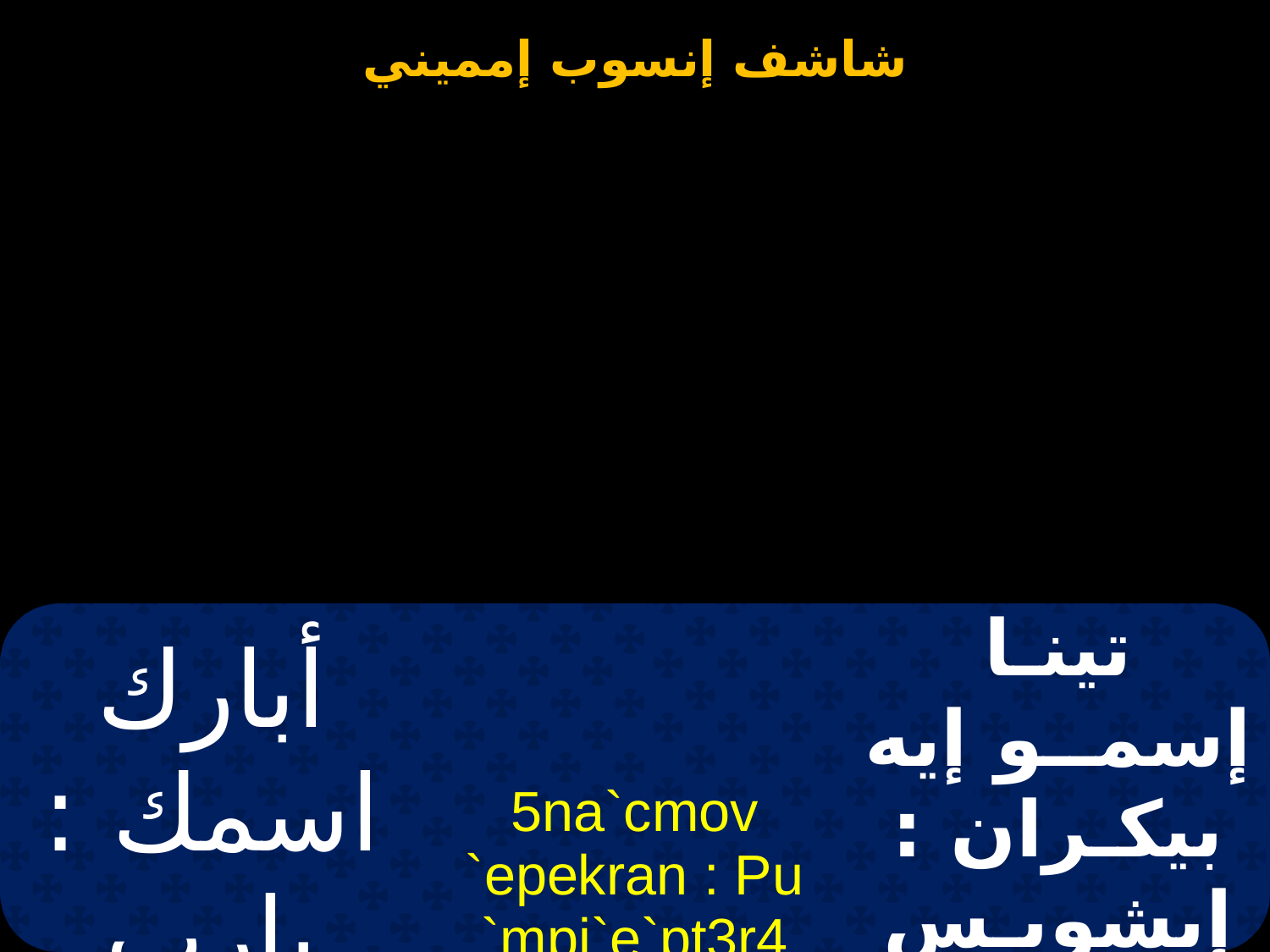

| أبارك اسمك : يارب الكل | 5na`cmov `epekran : Pu `mpi`e`pt3r4 | تينـا إسمــو إيه بيكـران : إبشويـس إم بي إيه إب تيرف |
| --- | --- | --- |